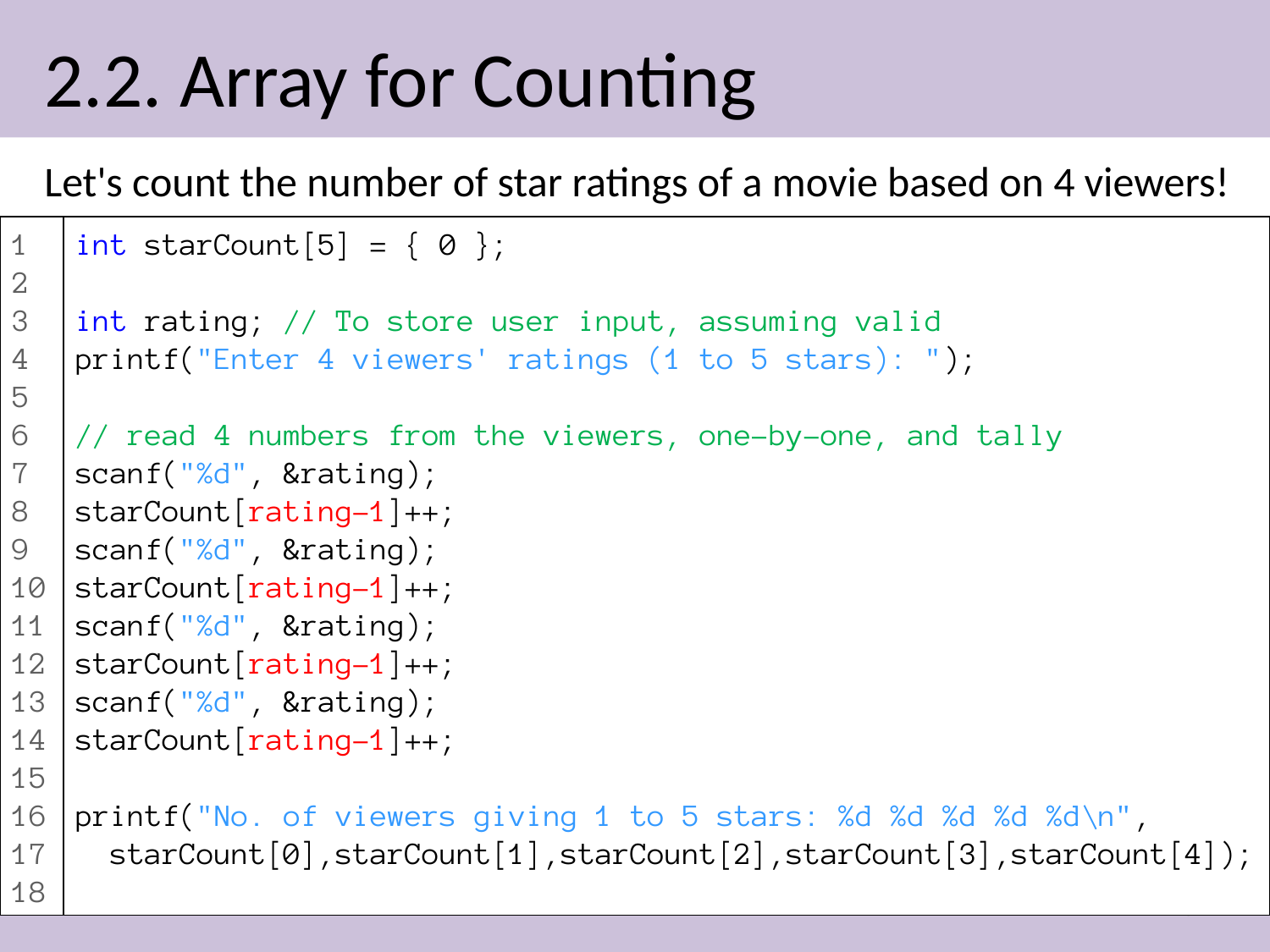

# 2.2. Array for Counting
Let's count the number of star ratings of a movie based on 4 viewers!
1
2
3
4
5
6
7
8
9
10
11
12
13
14
15
16
17
18

int starCount[5] = { 0 };

int rating; // To store user input, assuming valid
printf("Enter 4 viewers' ratings (1 to 5 stars): ");

// read 4 numbers from the viewers, one-by-one, and tally
scanf("%d", &rating);
starCount[rating-1]++;
scanf("%d", &rating);
starCount[rating-1]++;
scanf("%d", &rating);
starCount[rating-1]++;
scanf("%d", &rating);
starCount[rating-1]++;

printf("No. of viewers giving 1 to 5 stars: %d %d %d %d %d\n",
  starCount[0],starCount[1],starCount[2],starCount[3],starCount[4]);

16